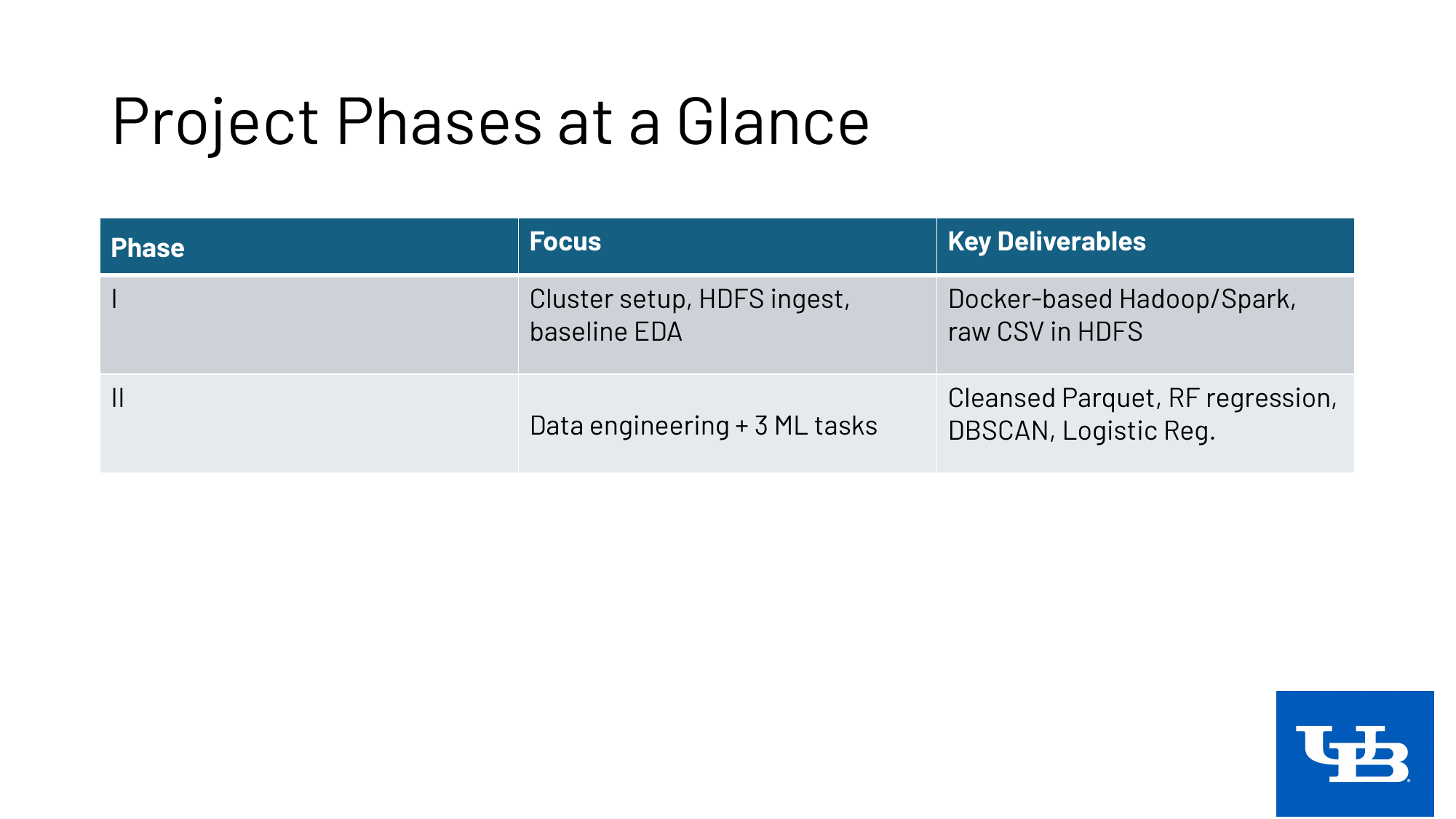

# Project Phases at a Glance
| Phase | Focus | Key Deliverables |
| --- | --- | --- |
| I | Cluster setup, HDFS ingest, baseline EDA | Docker-based Hadoop/Spark, raw CSV in HDFS |
| II | Data engineering + 3 ML tasks | Cleansed Parquet, RF regression, DBSCAN, Logistic Reg. |